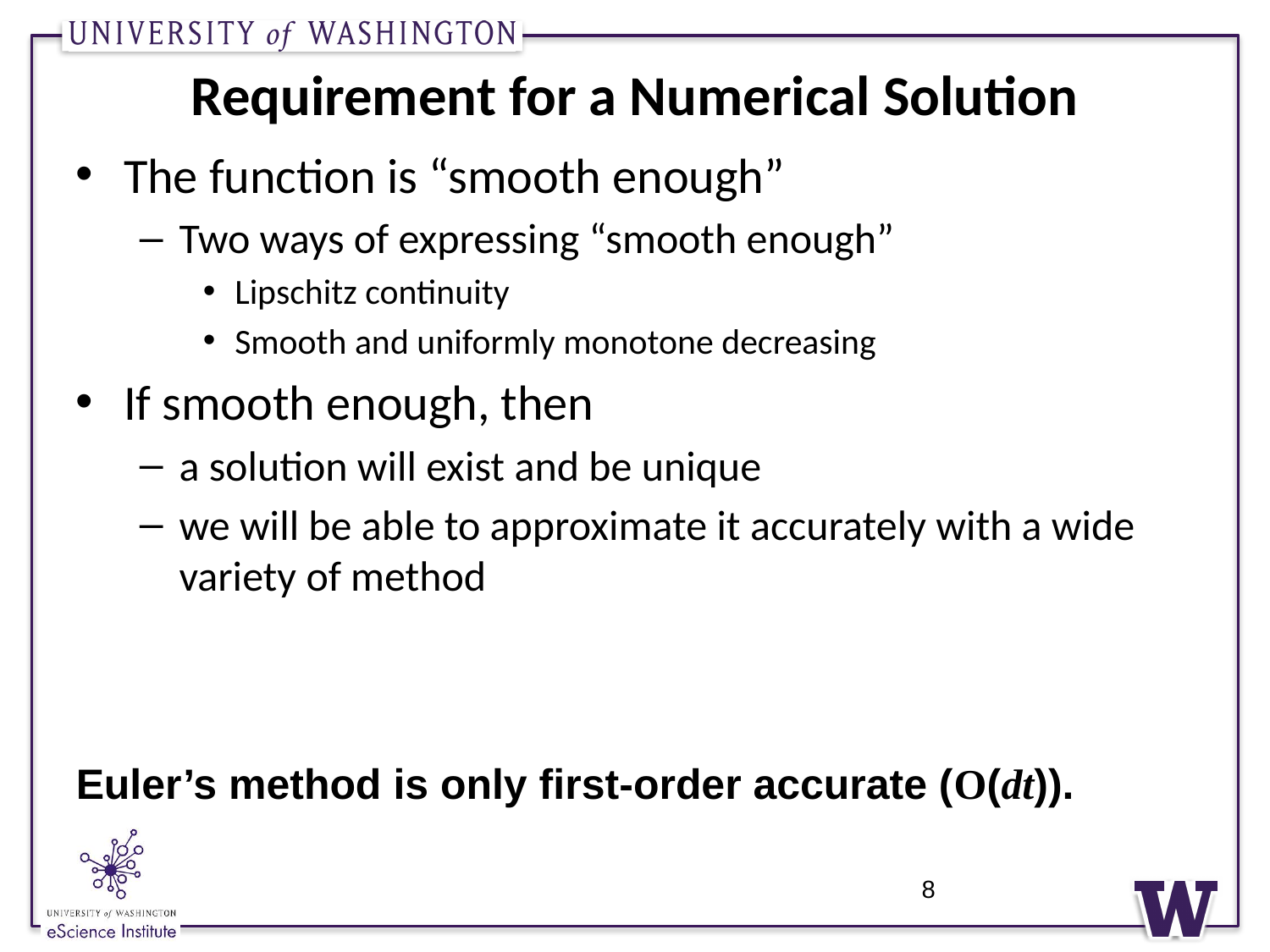

8
# Requirement for a Numerical Solution
The function is “smooth enough”
Two ways of expressing “smooth enough”
Lipschitz continuity
Smooth and uniformly monotone decreasing
If smooth enough, then
a solution will exist and be unique
we will be able to approximate it accurately with a wide variety of method
Euler’s method is only first-order accurate (O(dt)).